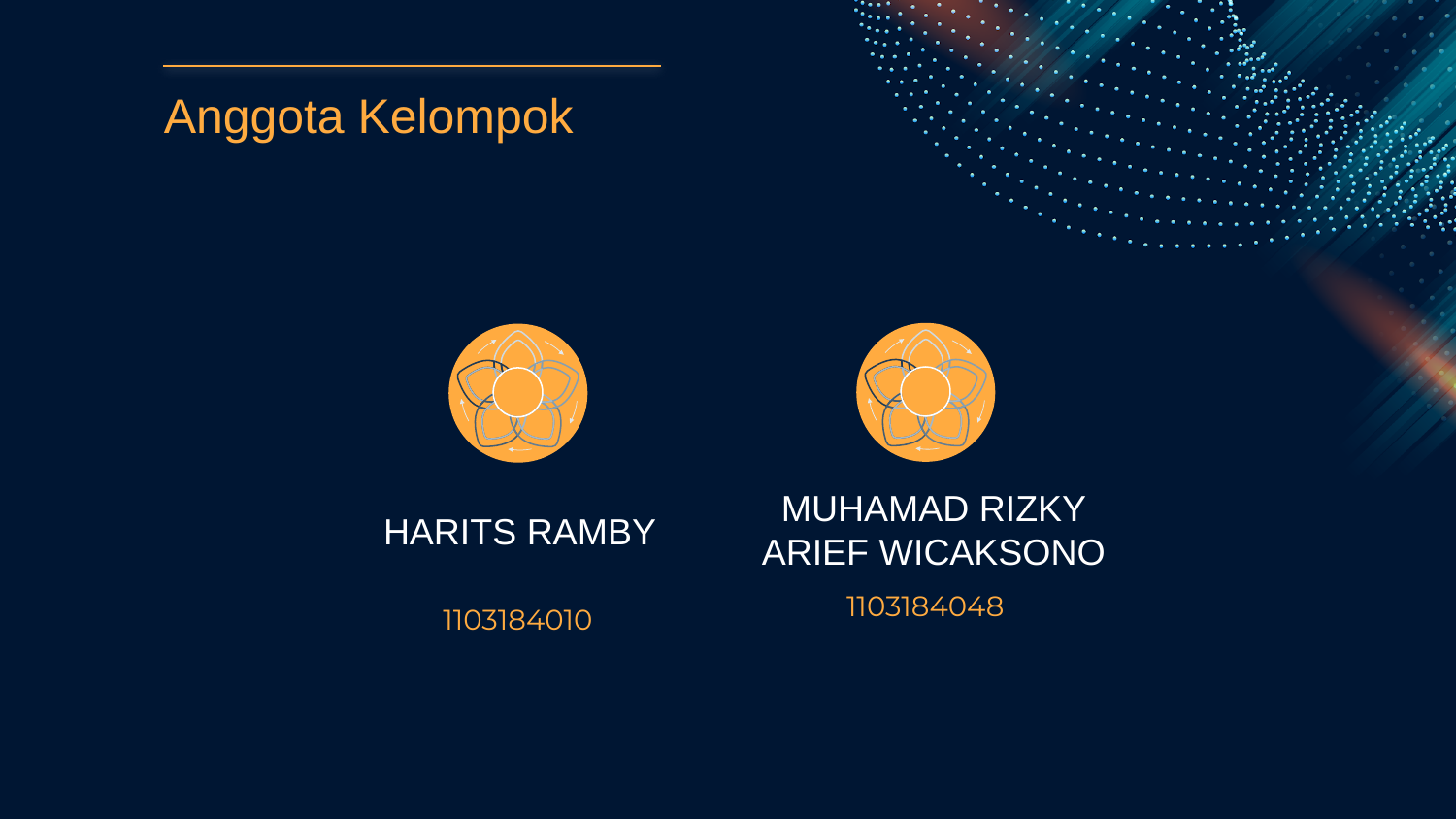

# Anggota Kelompok

HARITS RAMBY
MUHAMAD RIZKY ARIEF WICAKSONO
1103184048
1103184010